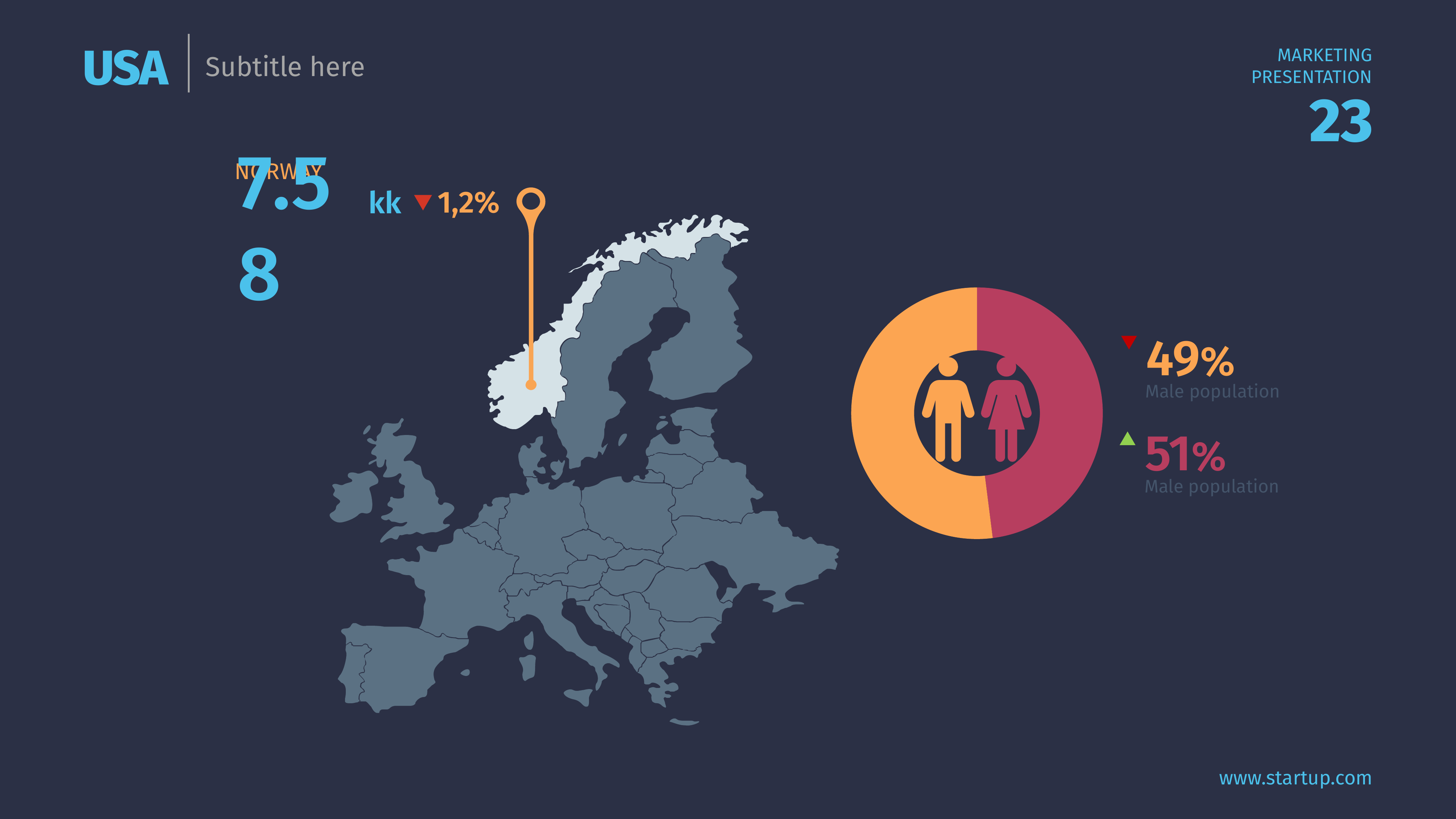

USA
Subtitle here
NORWAY
7.58
kk
1,2%

### Chart

| Category | Продажи |
|---|---|
| Кв. 1 | 0.48 |
| Кв. 2 | 0.52 |
49%

Male population

51%

Male population